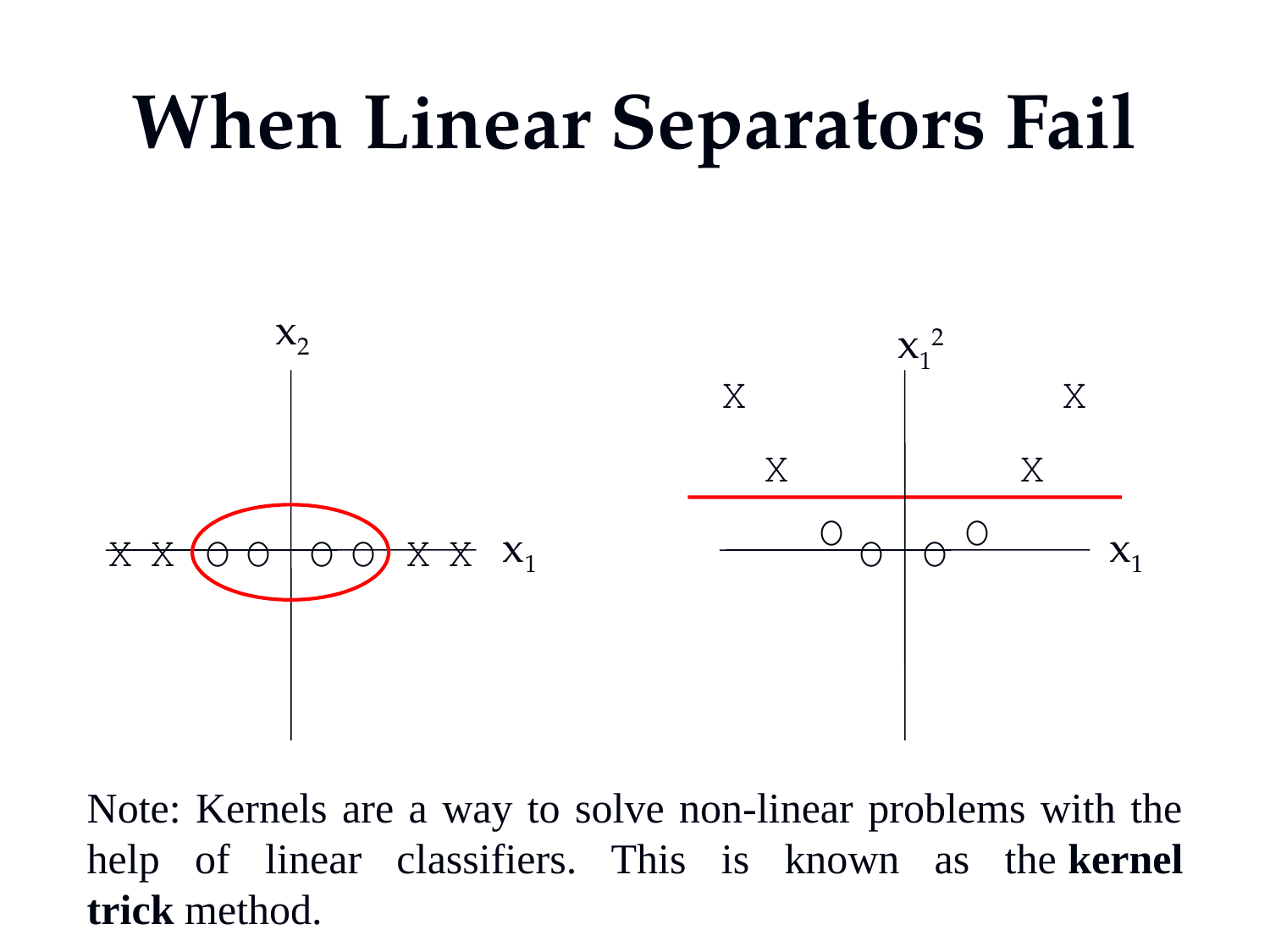

# When Linear Separators Fail
x2
x12

x1
X
X
X
X
O
O
O
O

x1
X
X
O
O
O
O
X
X
Note: Kernels are a way to solve non-linear problems with the help of linear classifiers. This is known as the kernel trick method.